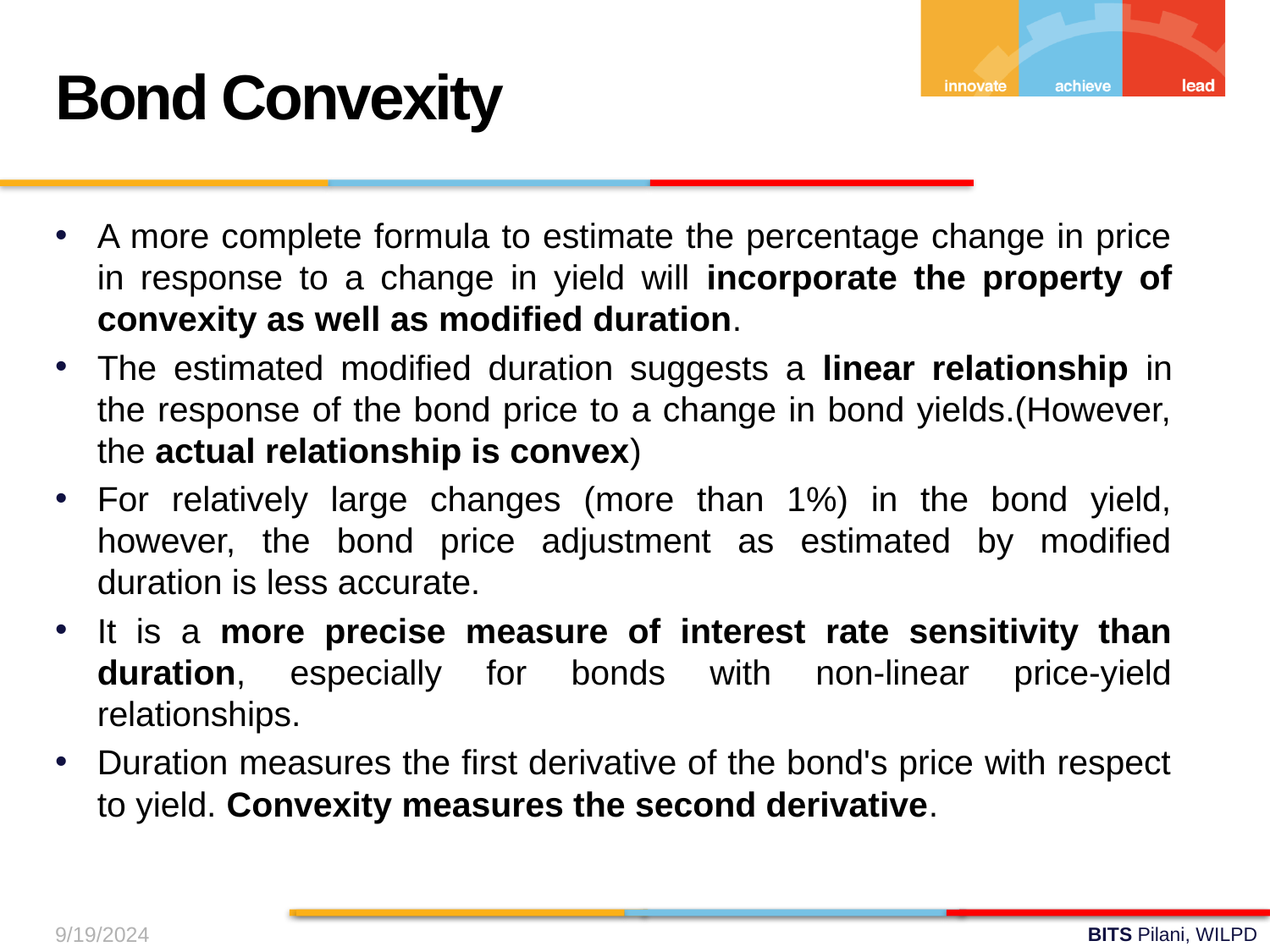

Bond Convexity
A more complete formula to estimate the percentage change in price in response to a change in yield will incorporate the property of convexity as well as modified duration.
The estimated modified duration suggests a linear relationship in the response of the bond price to a change in bond yields.(However, the actual relationship is convex)
For relatively large changes (more than 1%) in the bond yield, however, the bond price adjustment as estimated by modified duration is less accurate.
It is a more precise measure of interest rate sensitivity than duration, especially for bonds with non-linear price-yield relationships.
Duration measures the first derivative of the bond's price with respect to yield. Convexity measures the second derivative.
9/19/2024